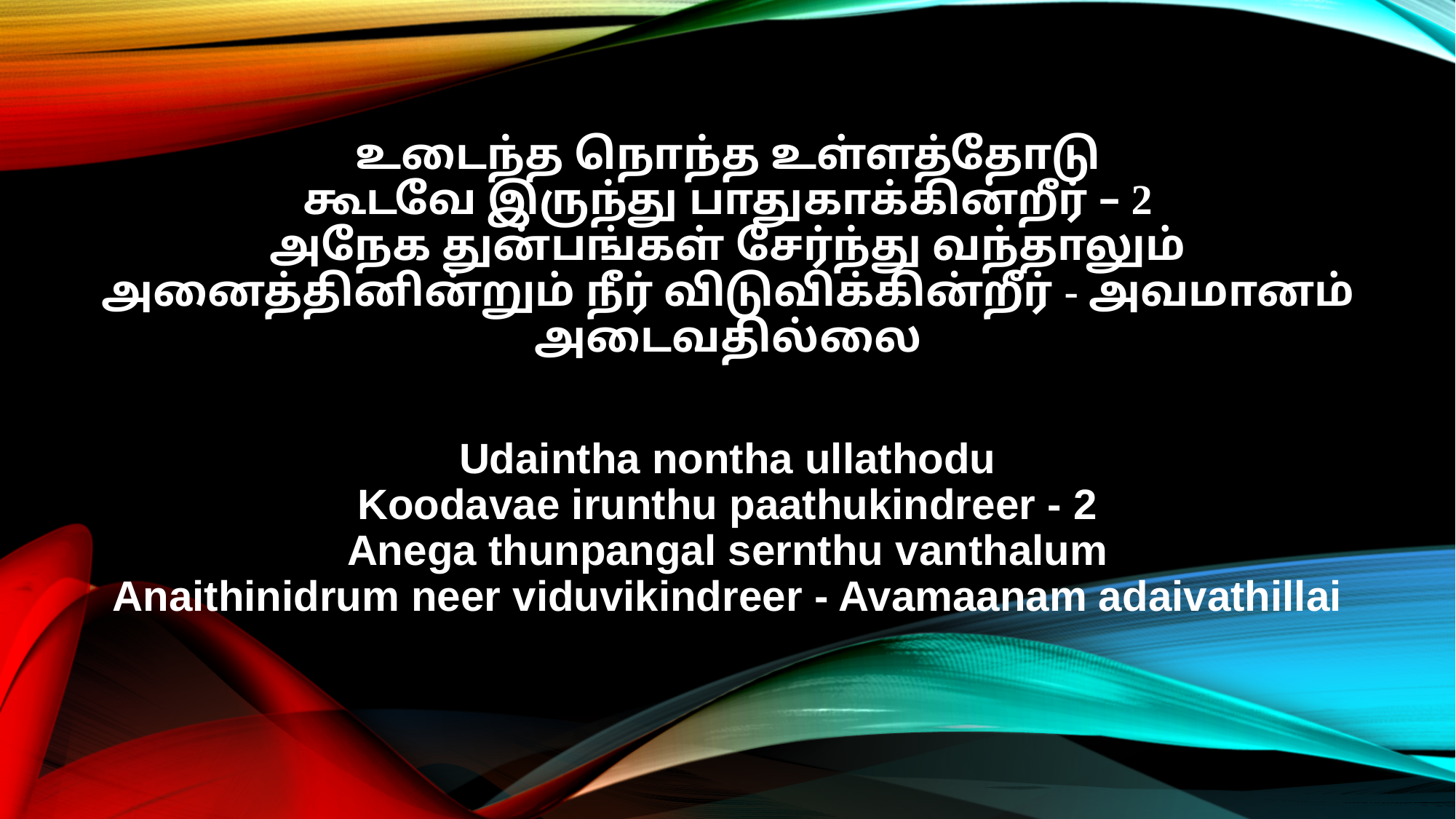

உடைந்த நொந்த உள்ளத்தோடு
கூடவே இருந்து பாதுகாக்கின்றீர் – 2
அநேக துன்பங்கள் சேர்ந்து வந்தாலும்
அனைத்தினின்றும் நீர் விடுவிக்கின்றீர் - அவமானம் அடைவதில்லை

Udaintha nontha ullathodu
Koodavae irunthu paathukindreer - 2
Anega thunpangal sernthu vanthalum
Anaithinidrum neer viduvikindreer - Avamaanam adaivathillai